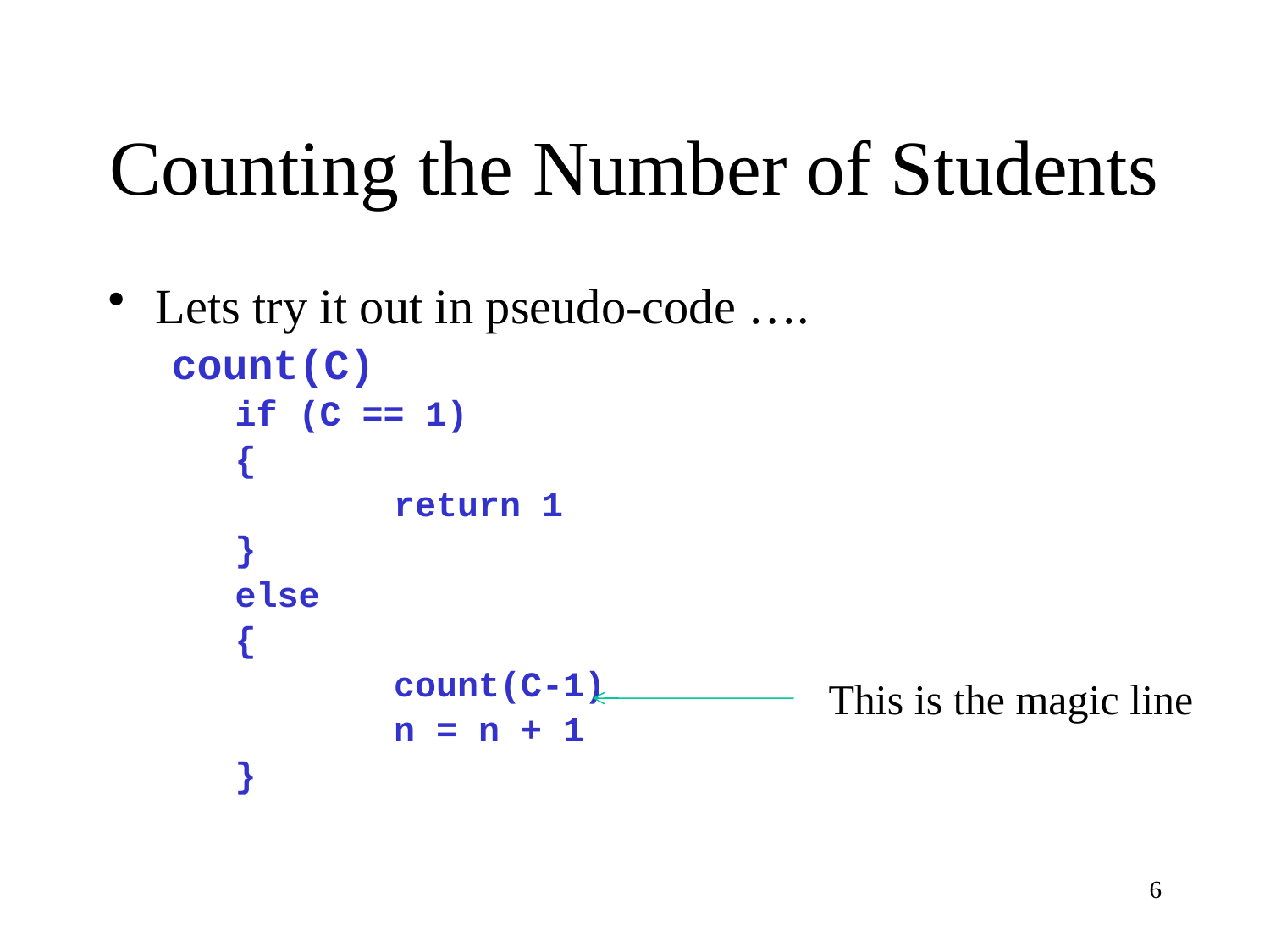

# Counting the Number of Students
Lets try it out in pseudo-code ….
count(C)
if (C == 1)
{
		return 1
}
else
{
		count(C-1)
		n = n + 1
}

This is the magic line
6